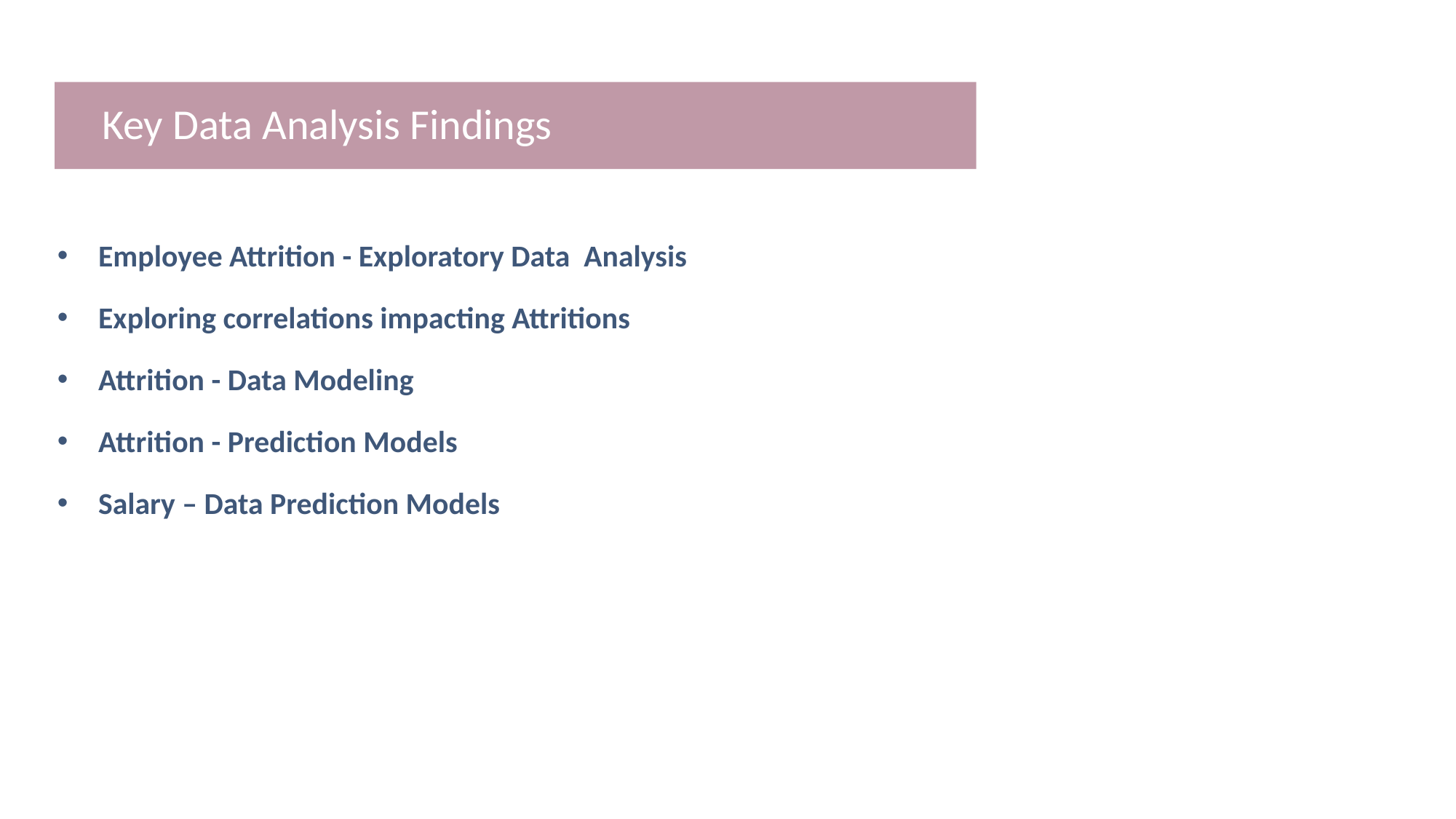

Key Data Analysis Findings
Employee Attrition - Exploratory Data  Analysis

Exploring correlations impacting Attritions

Attrition - Data Modeling

Attrition - Prediction Models

Salary – Data Prediction Models